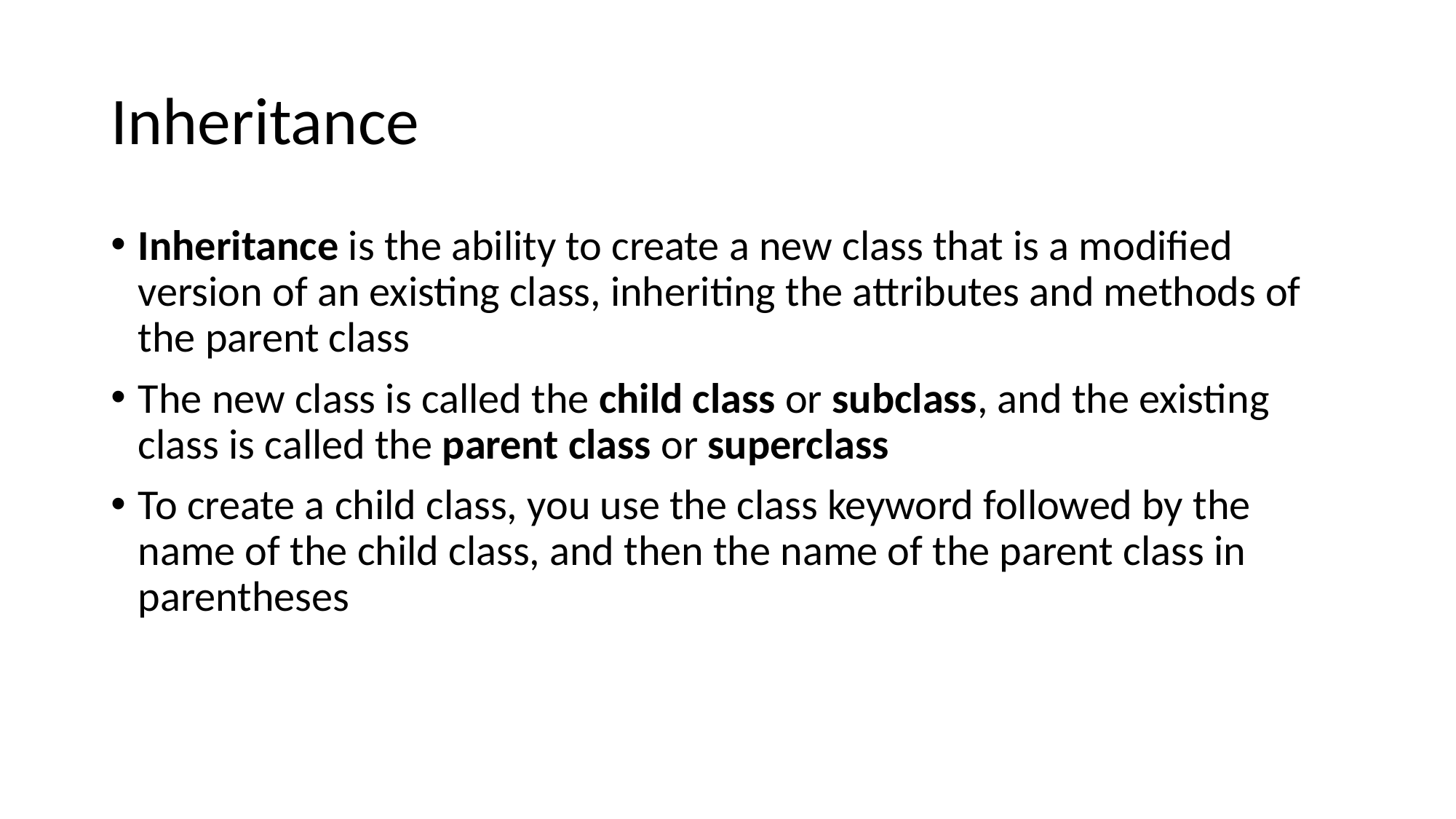

# Inheritance
Inheritance is the ability to create a new class that is a modified version of an existing class, inheriting the attributes and methods of the parent class
The new class is called the child class or subclass, and the existing class is called the parent class or superclass
To create a child class, you use the class keyword followed by the name of the child class, and then the name of the parent class in parentheses